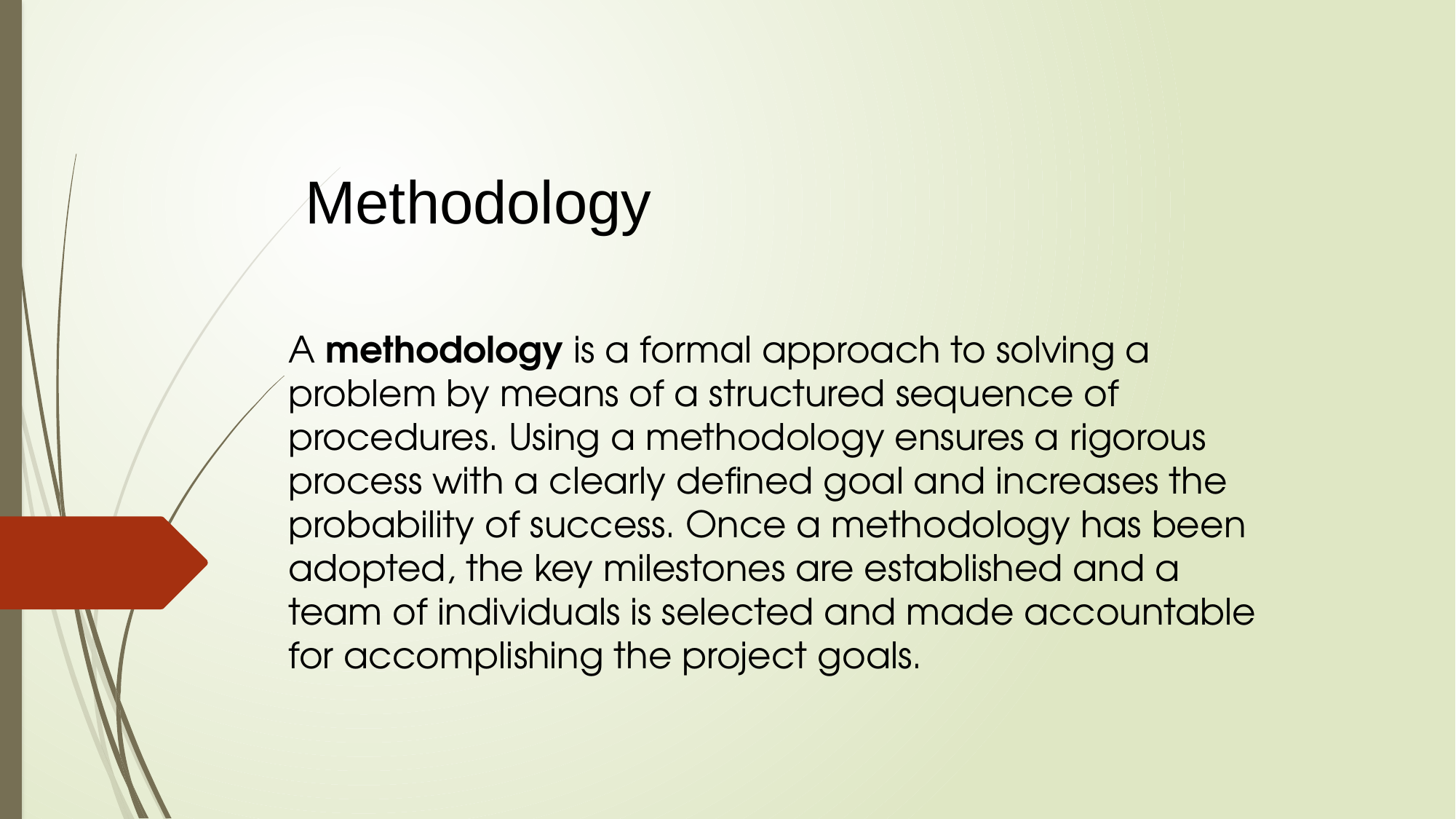

Methodology
A methodology is a formal approach to solving a problem by means of a structured sequence of procedures. Using a methodology ensures a rigorous process with a clearly defined goal and increases the probability of success. Once a methodology has been adopted, the key milestones are established and a team of individuals is selected and made accountable for accomplishing the project goals.